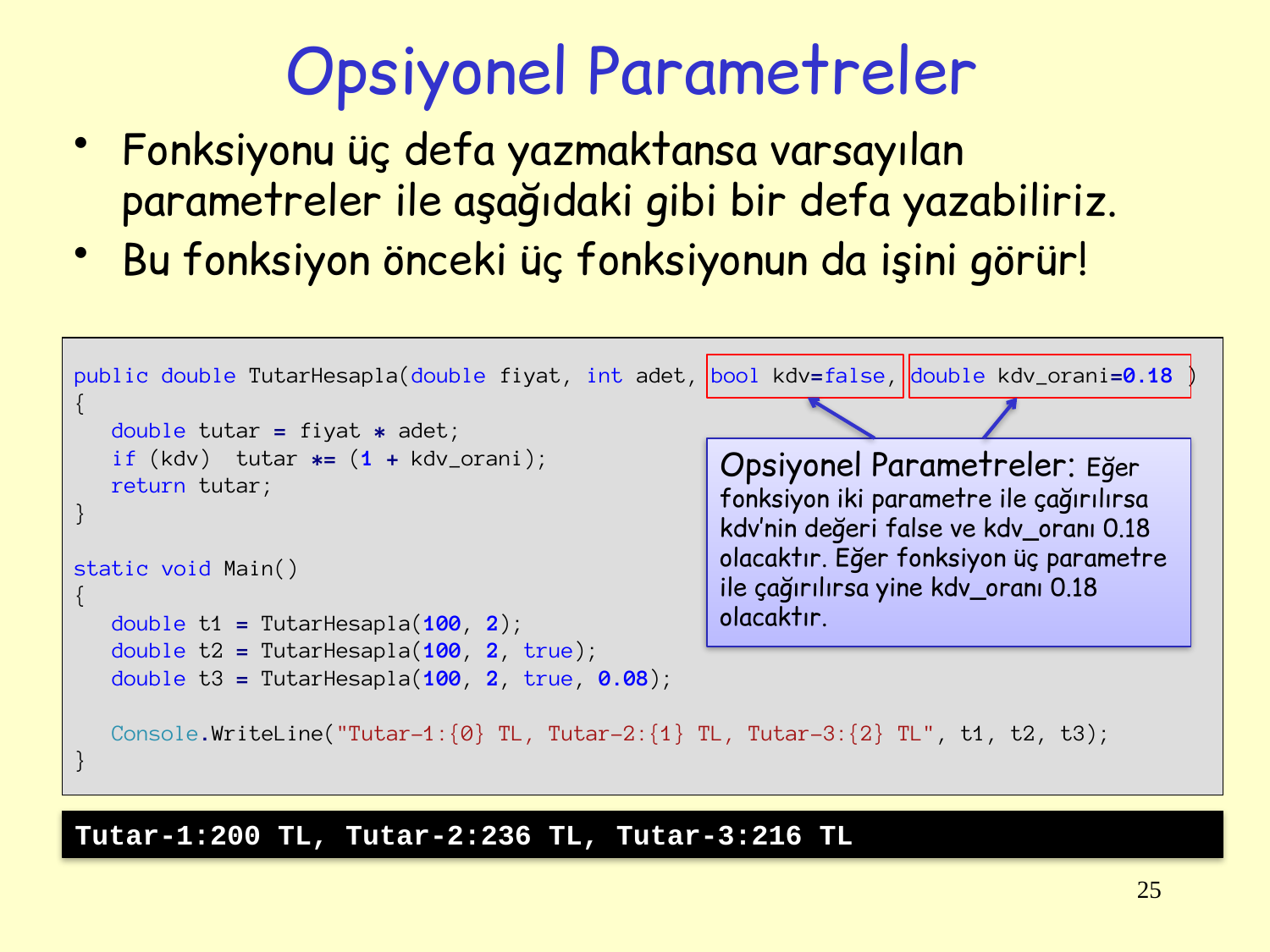

# Opsiyonel Parametreler
Fonksiyonu üç defa yazmaktansa varsayılan parametreler ile aşağıdaki gibi bir defa yazabiliriz.
Bu fonksiyon önceki üç fonksiyonun da işini görür!
public double TutarHesapla(double fiyat, int adet, bool kdv=false, double kdv_orani=0.18 )
{
   double tutar = fiyat * adet;
   if (kdv)  tutar *= (1 + kdv_orani);
   return tutar;
}

static void Main()
{
   double t1 = TutarHesapla(100, 2);
   double t2 = TutarHesapla(100, 2, true);
   double t3 = TutarHesapla(100, 2, true, 0.08);

   Console.WriteLine("Tutar-1:{0} TL, Tutar-2:{1} TL, Tutar-3:{2} TL", t1, t2, t3);
}

Opsiyonel Parametreler: Eğer fonksiyon iki parametre ile çağırılırsa kdv’nin değeri false ve kdv_oranı 0.18 olacaktır. Eğer fonksiyon üç parametre ile çağırılırsa yine kdv_oranı 0.18 olacaktır.
Tutar-1:200 TL, Tutar-2:236 TL, Tutar-3:216 TL
25